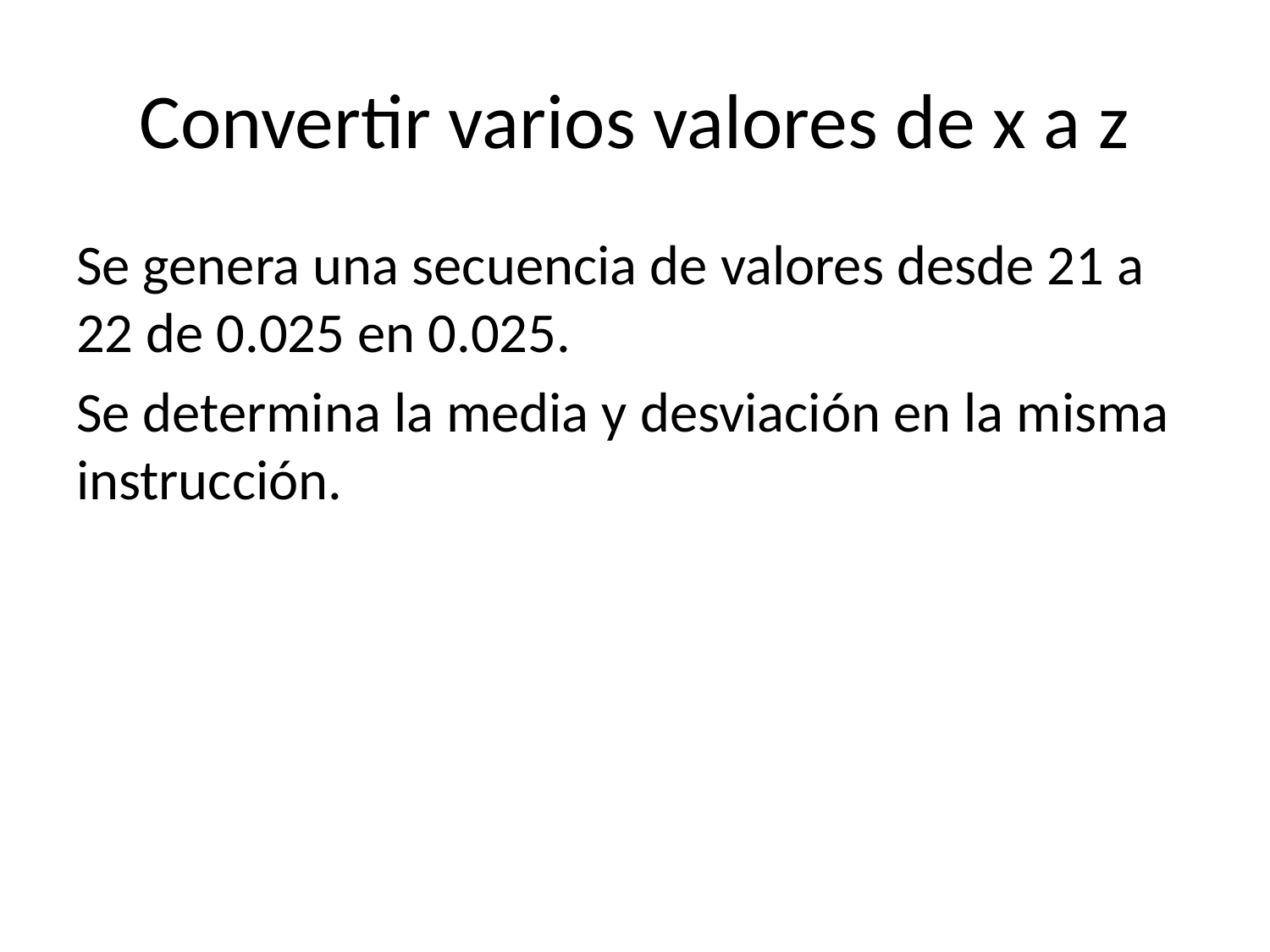

# Convertir varios valores de x a z
Se genera una secuencia de valores desde 21 a 22 de 0.025 en 0.025.
Se determina la media y desviación en la misma instrucción.